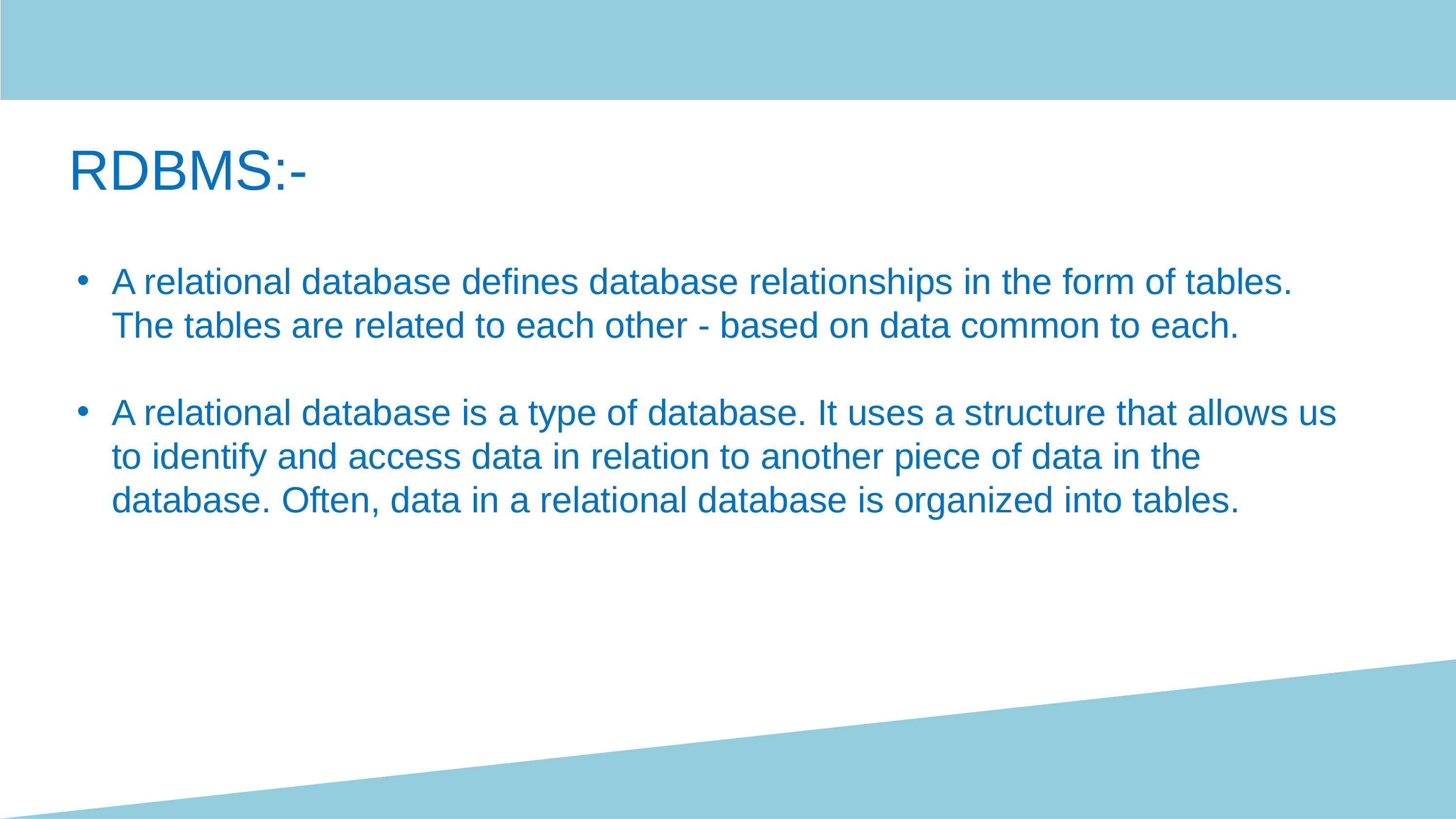

RDBMS:-
A relational database defines database relationships in the form of tables. The tables are related to each other - based on data common to each.

A relational database is a type of database. It uses a structure that allows us to identify and access data in relation to another piece of data in the database. Often, data in a relational database is organized into tables.